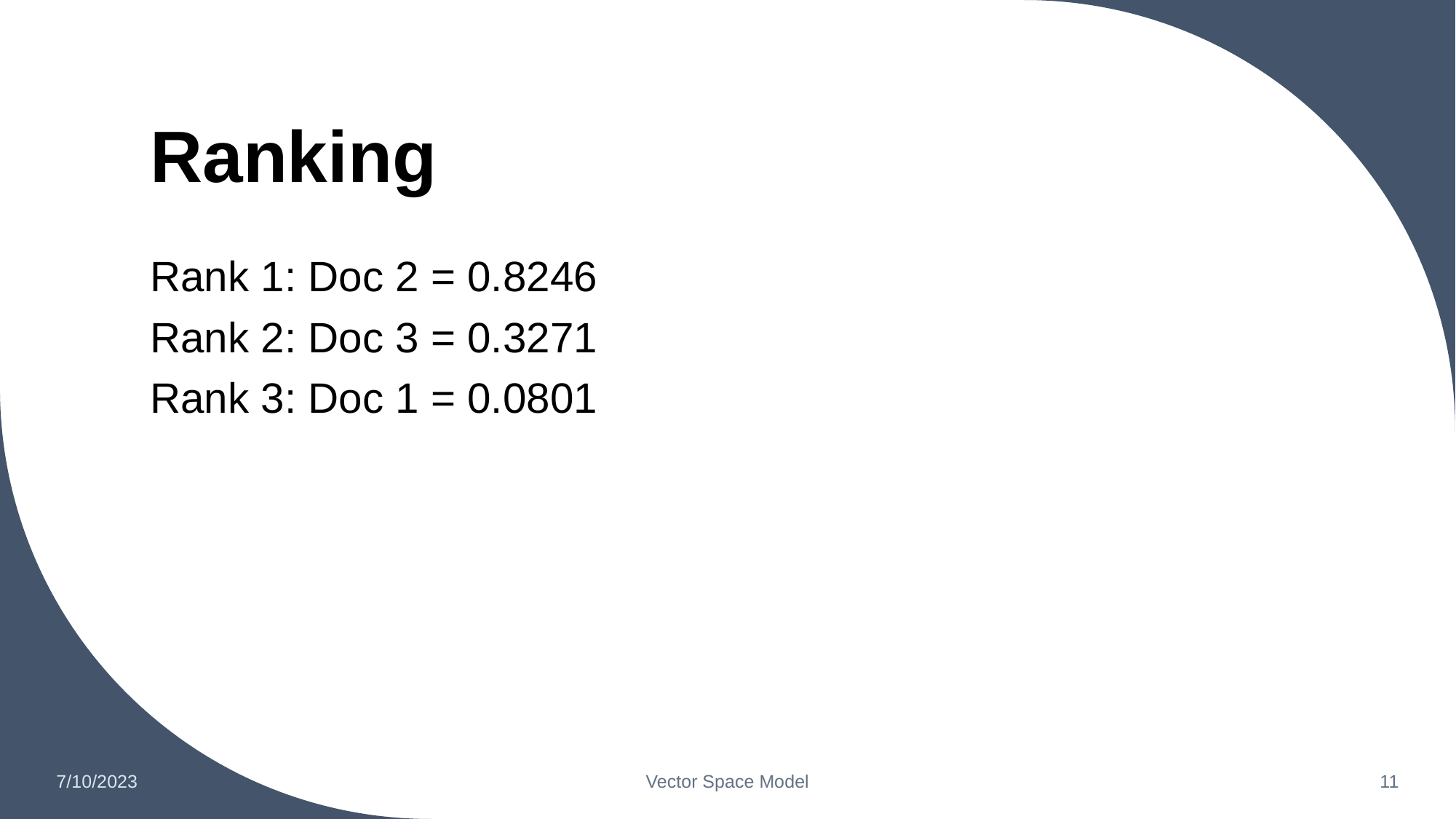

# Ranking
Rank 1: Doc 2 = 0.8246
Rank 2: Doc 3 = 0.3271
Rank 3: Doc 1 = 0.0801
7/10/2023
Vector Space Model
11